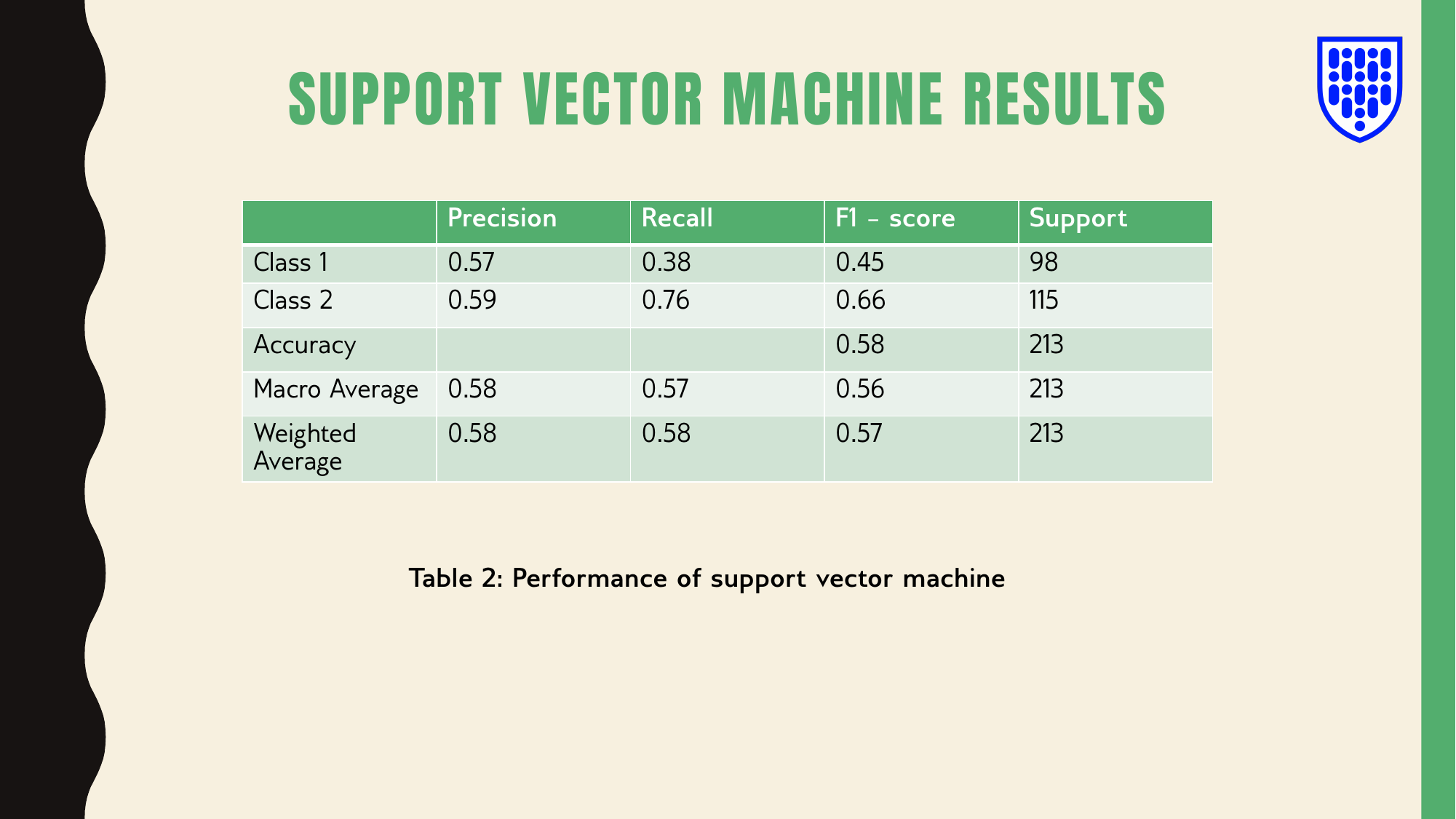

# SUPPORT VECTOR MACHINE RESULTS
|  | Precision | Recall | F1 – score | Support |
| --- | --- | --- | --- | --- |
| Class 1 | 0.57 | 0.38 | 0.45 | 98 |
| Class 2 | 0.59 | 0.76 | 0.66 | 115 |
| Accuracy |  |  | 0.58 | 213 |
| Macro Average | 0.58 | 0.57 | 0.56 | 213 |
| Weighted Average | 0.58 | 0.58 | 0.57 | 213 |
Table 2: Performance of support vector machine